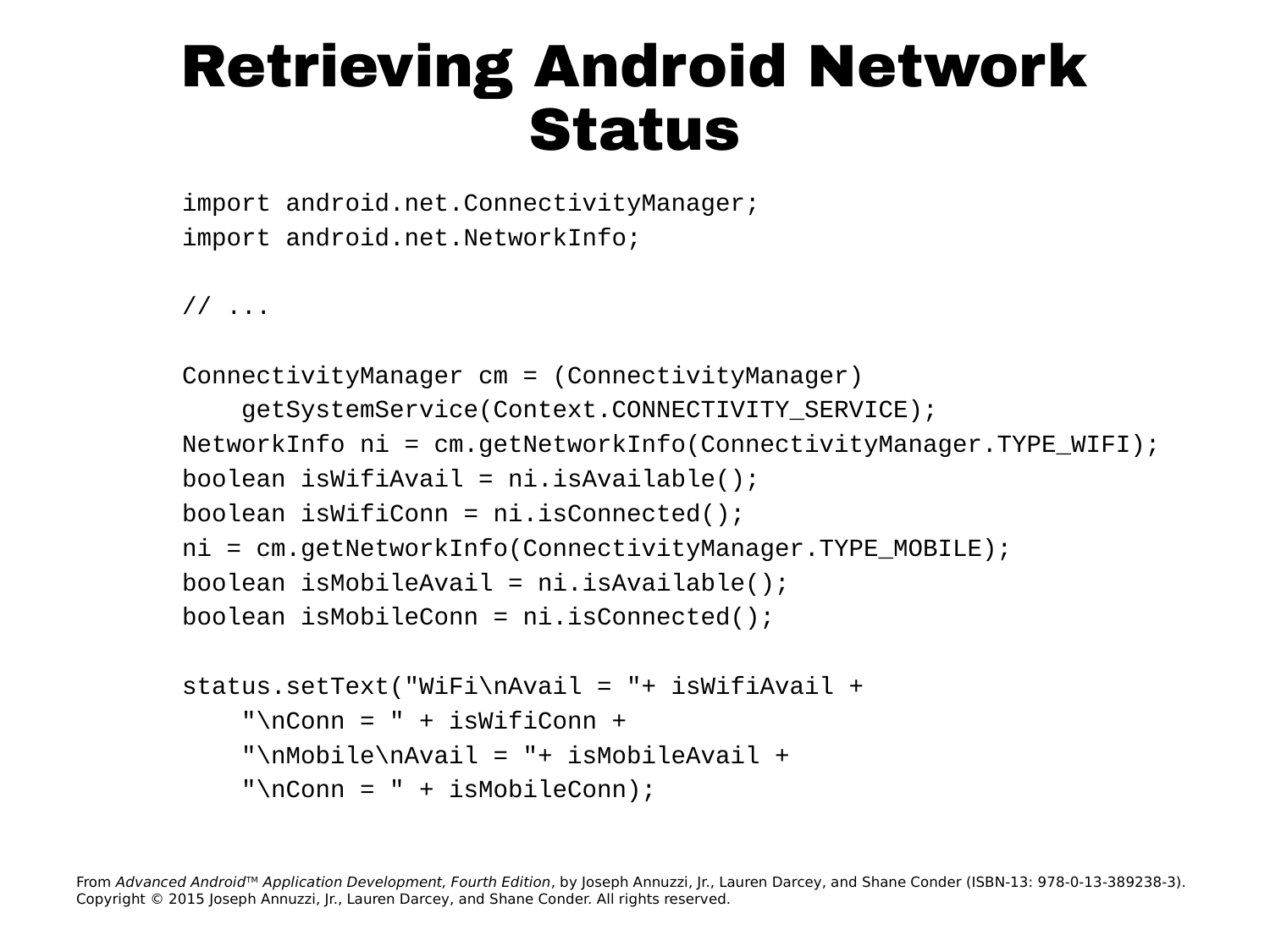

# Retrieving Android Network Status
import android.net.ConnectivityManager;
import android.net.NetworkInfo;

// ...

ConnectivityManager cm = (ConnectivityManager)
    getSystemService(Context.CONNECTIVITY_SERVICE);
NetworkInfo ni = cm.getNetworkInfo(ConnectivityManager.TYPE_WIFI);
boolean isWifiAvail = ni.isAvailable();
boolean isWifiConn = ni.isConnected();
ni = cm.getNetworkInfo(ConnectivityManager.TYPE_MOBILE);
boolean isMobileAvail = ni.isAvailable();
boolean isMobileConn = ni.isConnected();

status.setText("WiFi\nAvail = "+ isWifiAvail +
    "\nConn = " + isWifiConn +
    "\nMobile\nAvail = "+ isMobileAvail +
    "\nConn = " + isMobileConn);
From Advanced AndroidTM Application Development, Fourth Edition, by Joseph Annuzzi, Jr., Lauren Darcey, and Shane Conder (ISBN-13: 978-0-13-389238-3). Copyright © 2015 Joseph Annuzzi, Jr., Lauren Darcey, and Shane Conder. All rights reserved.